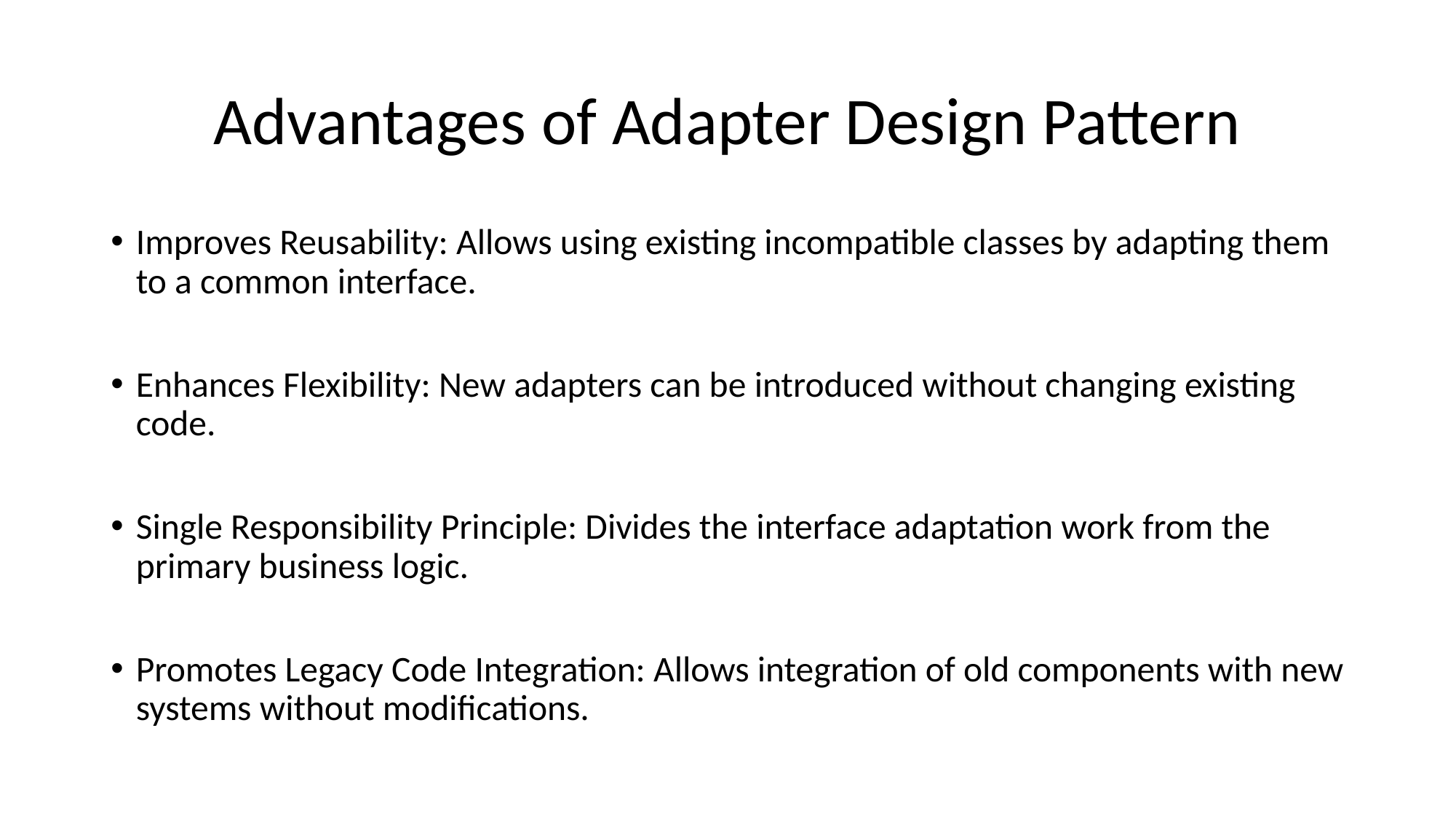

# Advantages of Adapter Design Pattern
Improves Reusability: Allows using existing incompatible classes by adapting them to a common interface.

Enhances Flexibility: New adapters can be introduced without changing existing code.

Single Responsibility Principle: Divides the interface adaptation work from the primary business logic.

Promotes Legacy Code Integration: Allows integration of old components with new systems without modifications.